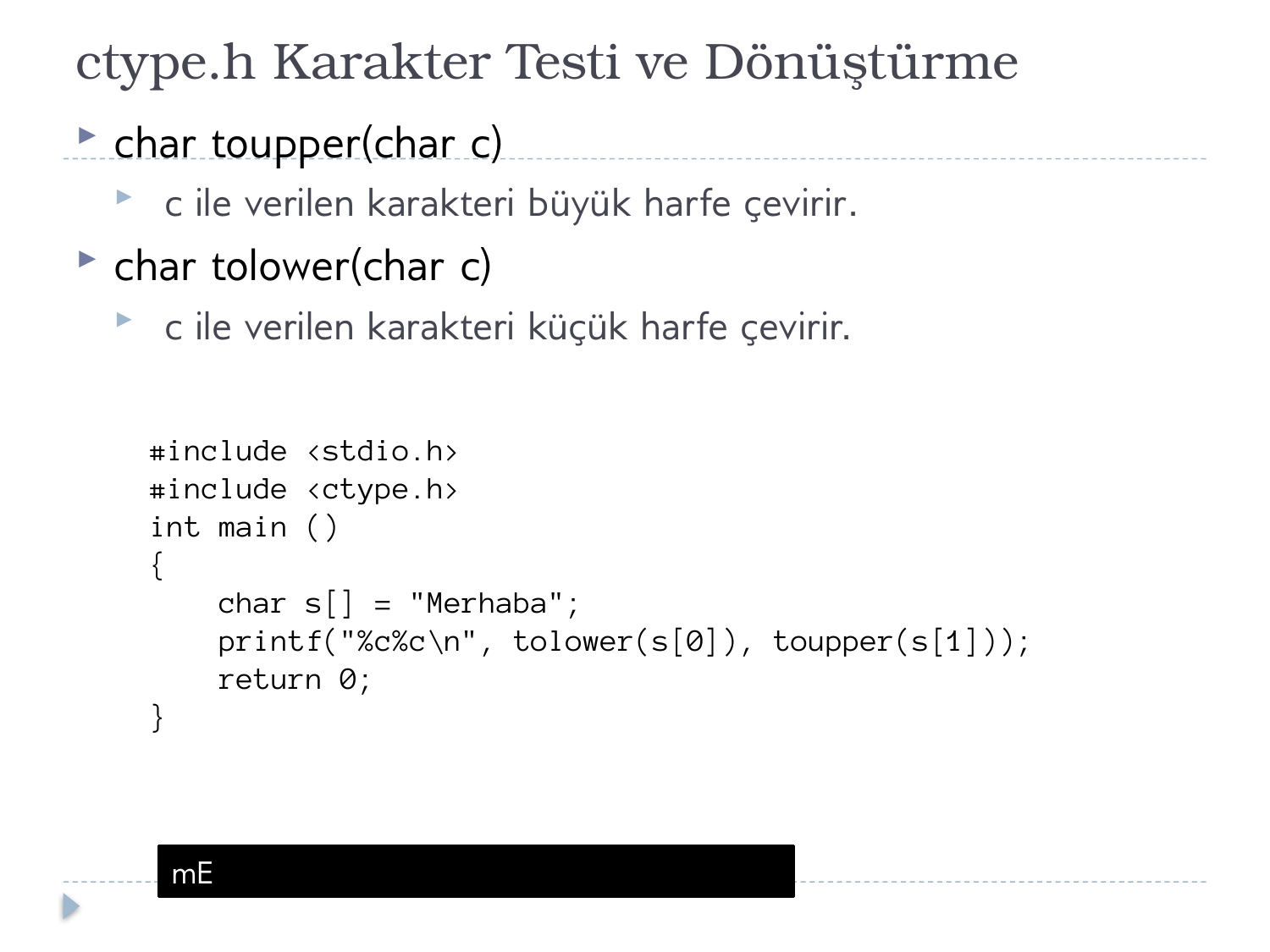

# ctype.h Karakter Testi ve Dönüştürme
char toupper(char c)
 c ile verilen karakteri büyük harfe çevirir.
char tolower(char c)
 c ile verilen karakteri küçük harfe çevirir.

#include <stdio.h>
#include <ctype.h>
int main ()
{
    char s[] = "Merhaba";
    printf("%c%c\n", tolower(s[0]), toupper(s[1]));
    return 0;
}
mE